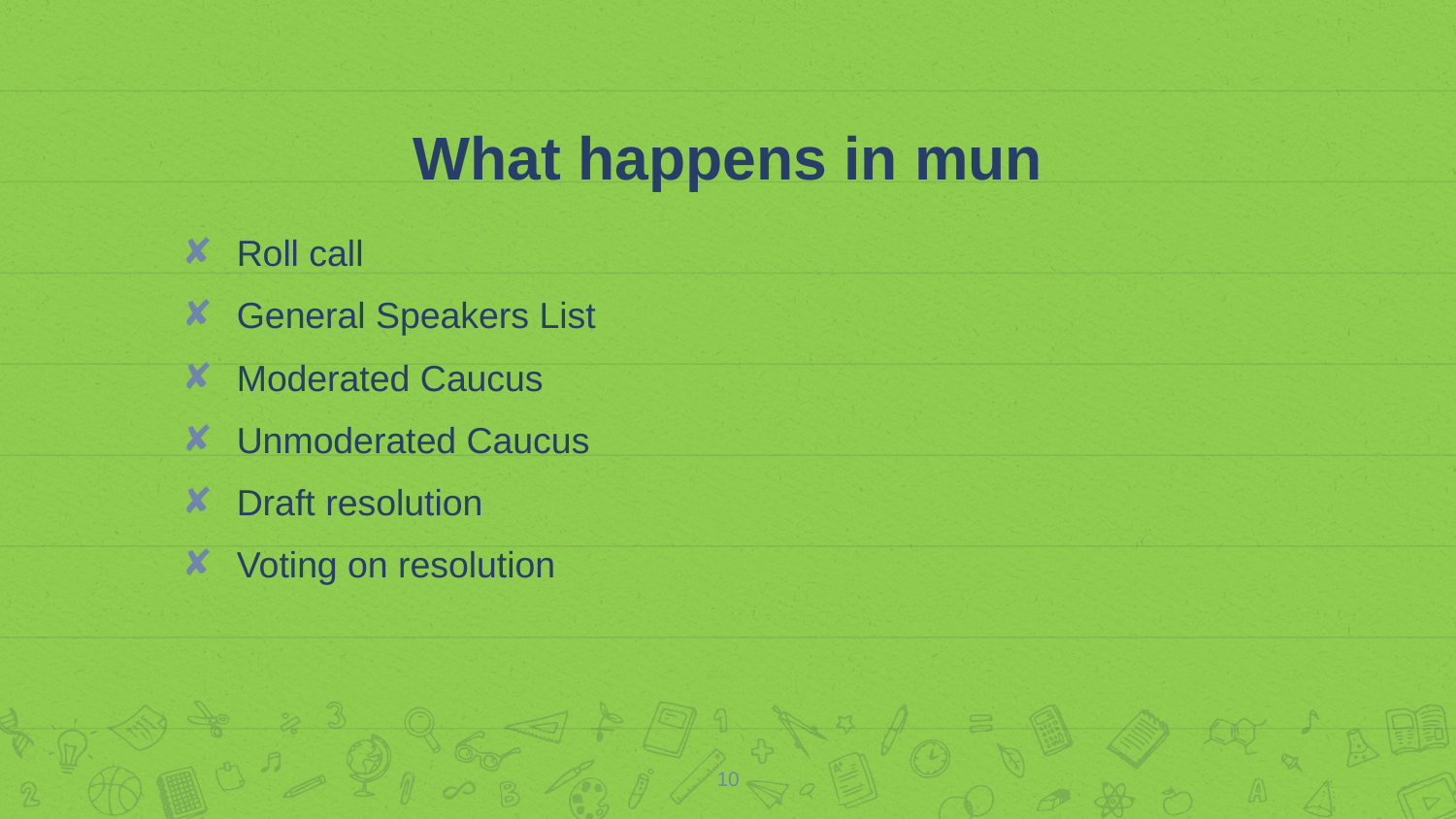

# What happens in mun
Roll call
General Speakers List
Moderated Caucus
Unmoderated Caucus
Draft resolution
Voting on resolution
10